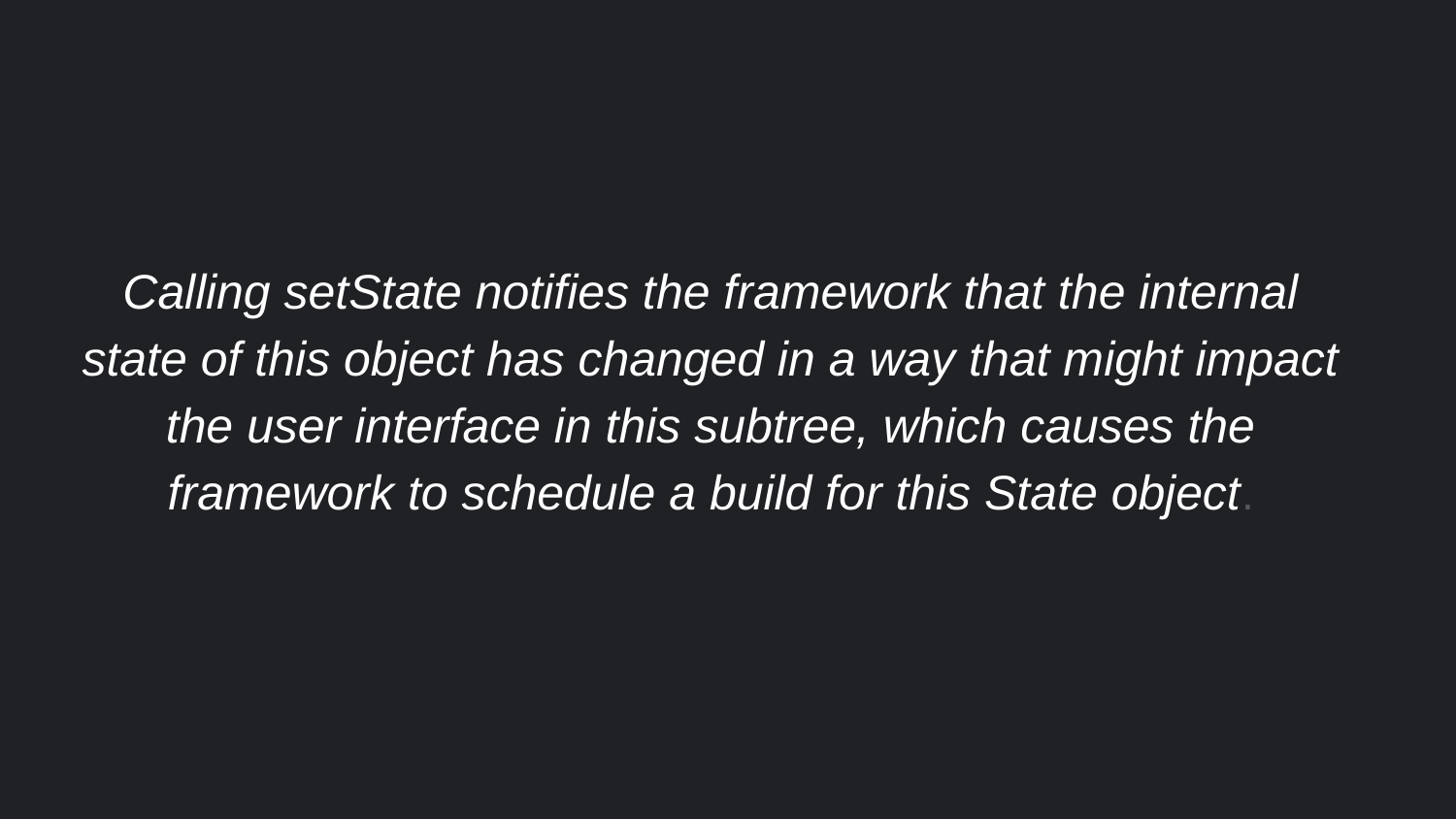

# Calling setState notifies the framework that the internal state of this object has changed in a way that might impact the user interface in this subtree, which causes the framework to schedule a build for this State object.